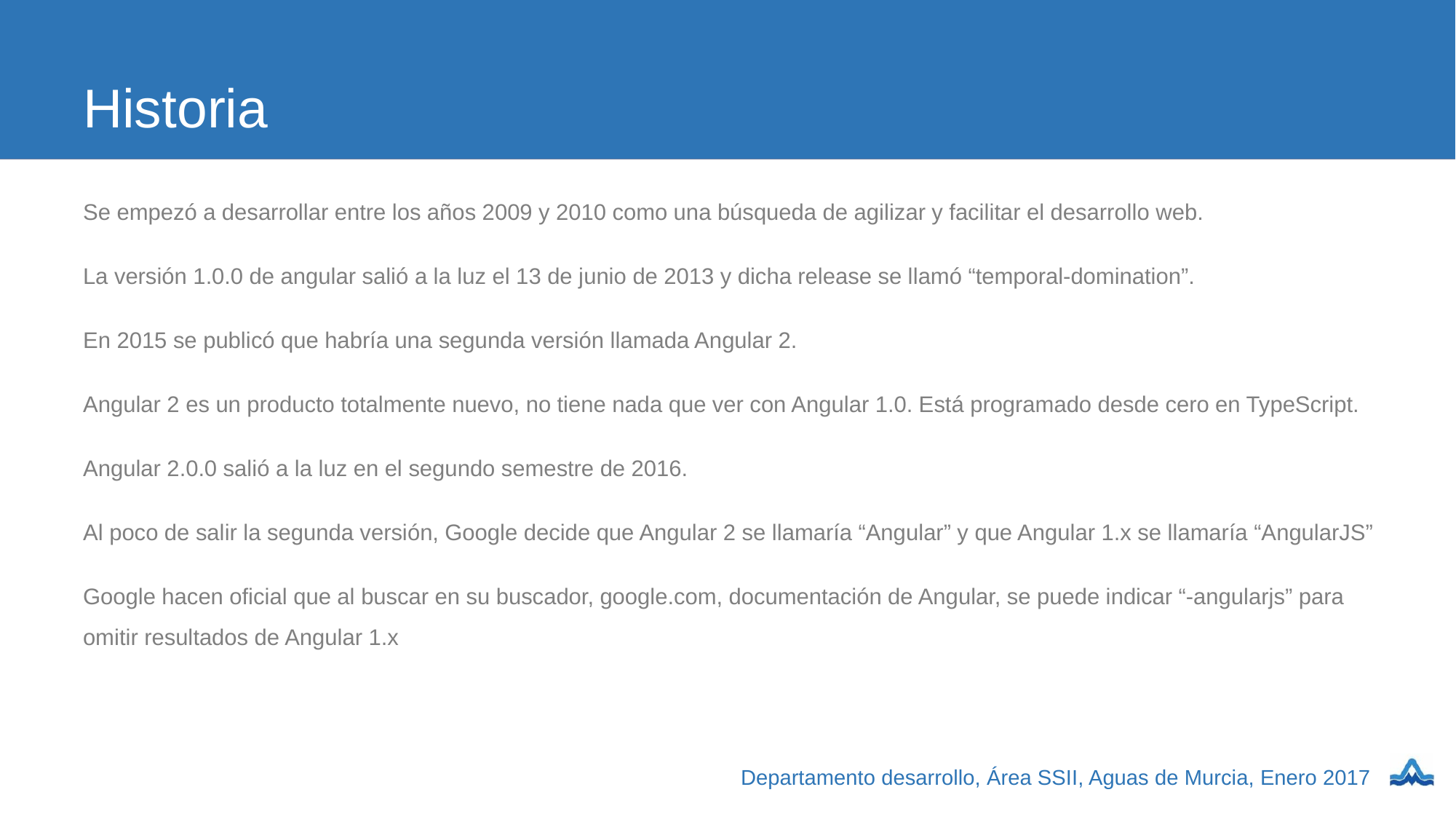

# Historia
Se empezó a desarrollar entre los años 2009 y 2010 como una búsqueda de agilizar y facilitar el desarrollo web.
La versión 1.0.0 de angular salió a la luz el 13 de junio de 2013 y dicha release se llamó “temporal-domination”.
En 2015 se publicó que habría una segunda versión llamada Angular 2.
Angular 2 es un producto totalmente nuevo, no tiene nada que ver con Angular 1.0. Está programado desde cero en TypeScript.
Angular 2.0.0 salió a la luz en el segundo semestre de 2016.
Al poco de salir la segunda versión, Google decide que Angular 2 se llamaría “Angular” y que Angular 1.x se llamaría “AngularJS”
Google hacen oficial que al buscar en su buscador, google.com, documentación de Angular, se puede indicar “-angularjs” para omitir resultados de Angular 1.x